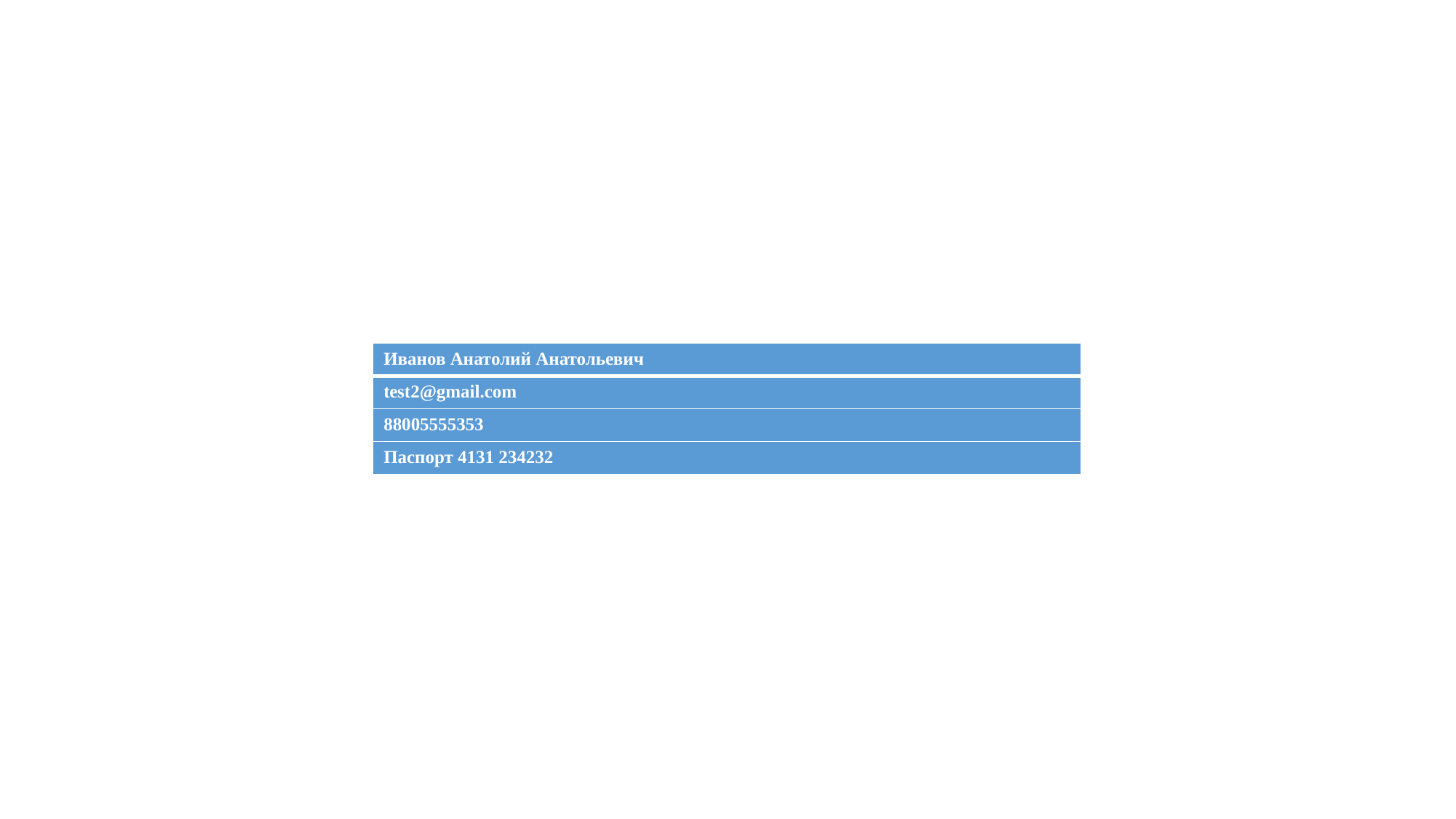

| Иванов Анатолий Анатольевич |
| --- |
| test2@gmail.com |
| 88005555353 |
| Паспорт 4131 234232 |